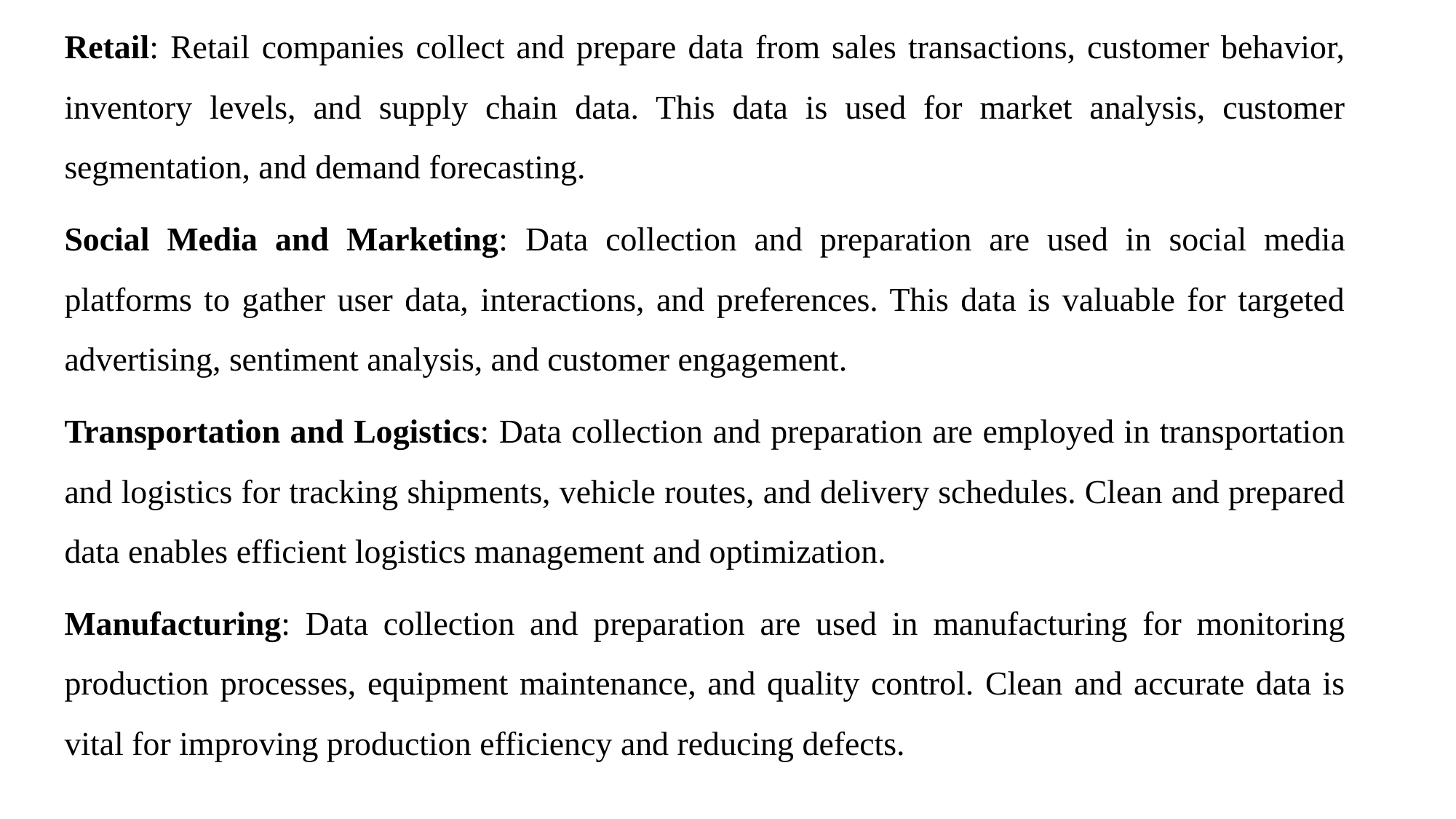

Retail: Retail companies collect and prepare data from sales transactions, customer behavior, inventory levels, and supply chain data. This data is used for market analysis, customer segmentation, and demand forecasting.
Social Media and Marketing: Data collection and preparation are used in social media platforms to gather user data, interactions, and preferences. This data is valuable for targeted advertising, sentiment analysis, and customer engagement.
Transportation and Logistics: Data collection and preparation are employed in transportation and logistics for tracking shipments, vehicle routes, and delivery schedules. Clean and prepared data enables efficient logistics management and optimization.
Manufacturing: Data collection and preparation are used in manufacturing for monitoring production processes, equipment maintenance, and quality control. Clean and accurate data is vital for improving production efficiency and reducing defects.